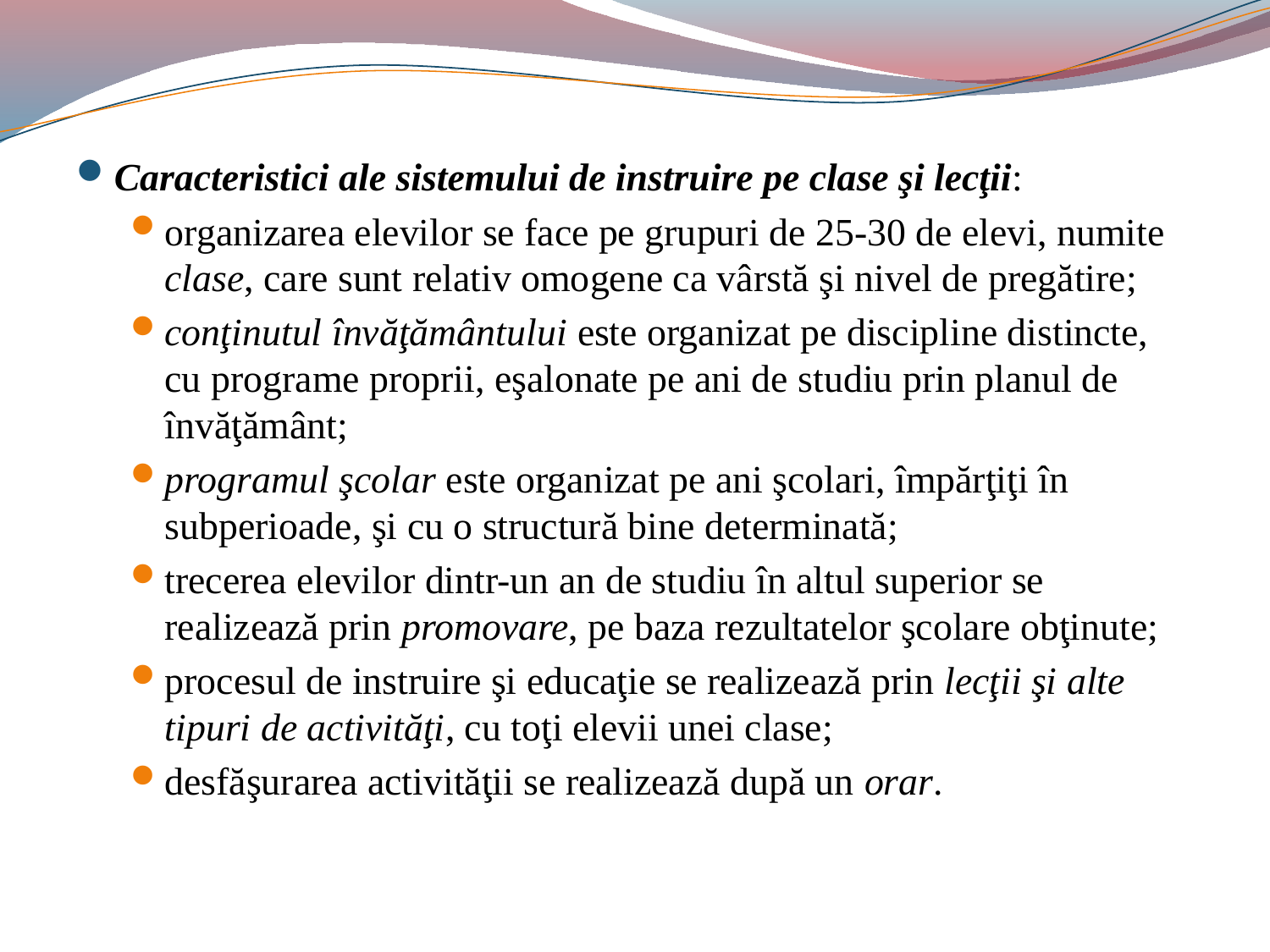

#
Caracteristici ale sistemului de instruire pe clase şi lecţii:
organizarea elevilor se face pe grupuri de 25-30 de elevi, numite clase, care sunt relativ omogene ca vârstă şi nivel de pregătire;
conţinutul învăţământului este organizat pe discipline distincte, cu programe proprii, eşalonate pe ani de studiu prin planul de învăţământ;
programul şcolar este organizat pe ani şcolari, împărţiţi în subperioade, şi cu o structură bine determinată;
trecerea elevilor dintr-un an de studiu în altul superior se realizează prin promovare, pe baza rezultatelor şcolare obţinute;
procesul de instruire şi educaţie se realizează prin lecţii şi alte tipuri de activităţi, cu toţi elevii unei clase;
desfăşurarea activităţii se realizează după un orar.